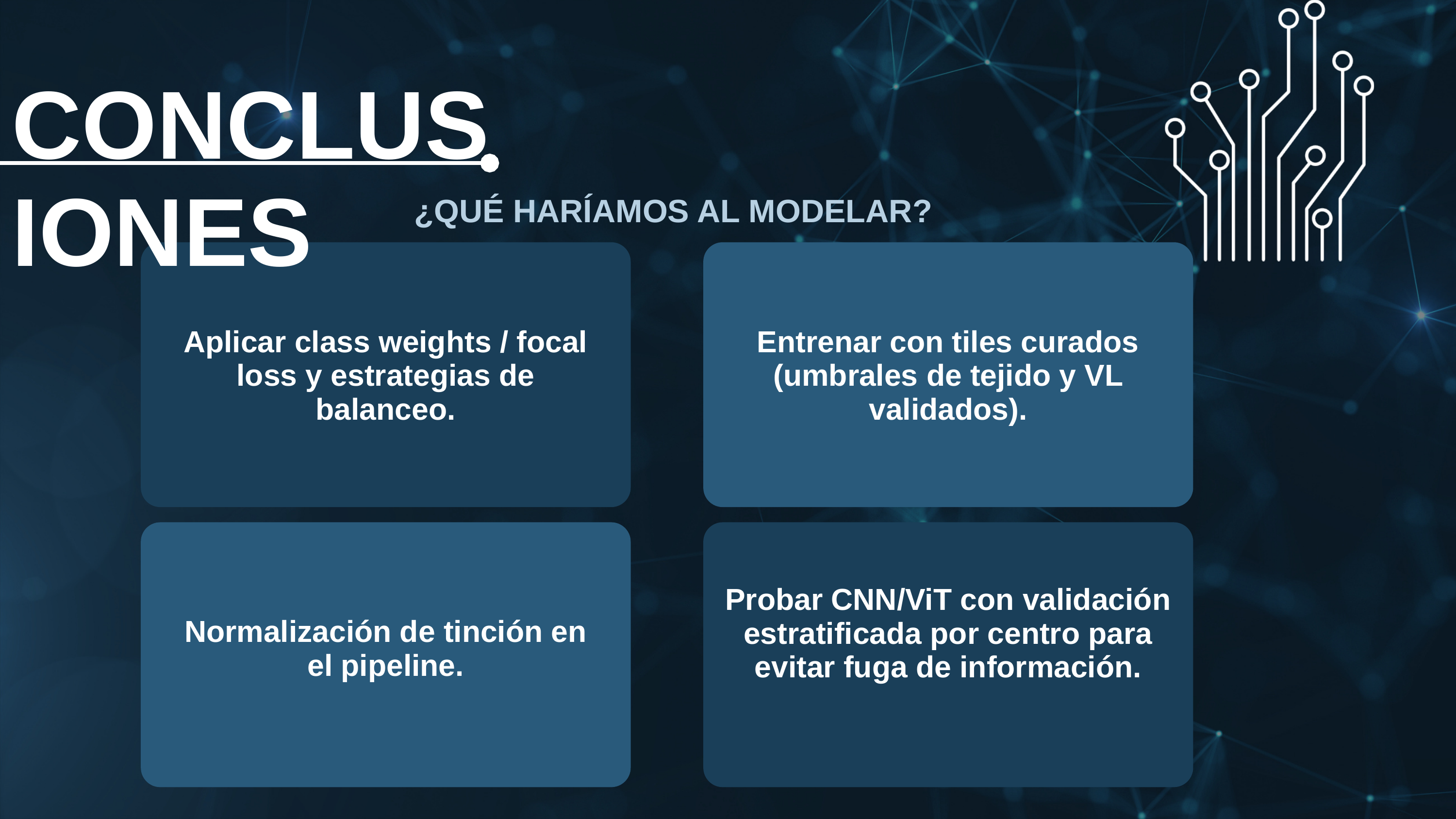

CONCLUSIONES

¿QUÉ HARÍAMOS AL MODELAR?

Aplicar class weights / focal loss y estrategias de balanceo.
Entrenar con tiles curados (umbrales de tejido y VL validados).

Probar CNN/ViT con validación estratificada por centro para evitar fuga de información.
Normalización de tinción en el pipeline.